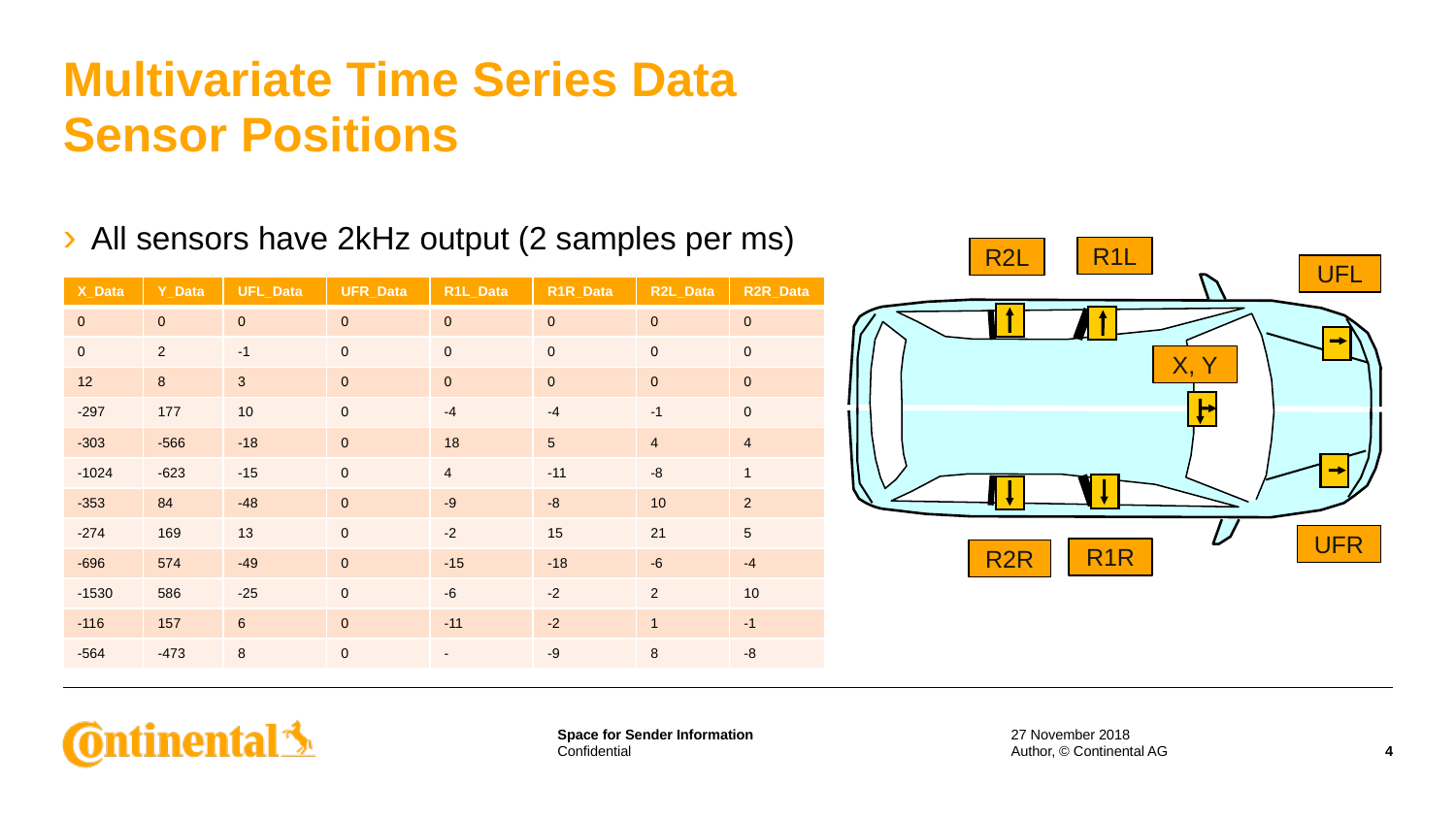

# Multivariate Time Series Data Sensor Positions

All sensors have 2kHz output (2 samples per ms)

R1L
R2L
UFL
| X\_Data | Y\_Data | UFL\_Data | UFR\_Data | R1L\_Data | R1R\_Data | R2L\_Data | R2R\_Data |
| --- | --- | --- | --- | --- | --- | --- | --- |
| 0 | 0 | 0 | 0 | 0 | 0 | 0 | 0 |
| 0 | 2 | -1 | 0 | 0 | 0 | 0 | 0 |
| 12 | 8 | 3 | 0 | 0 | 0 | 0 | 0 |
| -297 | 177 | 10 | 0 | -4 | -4 | -1 | 0 |
| -303 | -566 | -18 | 0 | 18 | 5 | 4 | 4 |
| -1024 | -623 | -15 | 0 | 4 | -11 | -8 | 1 |
| -353 | 84 | -48 | 0 | -9 | -8 | 10 | 2 |
| -274 | 169 | 13 | 0 | -2 | 15 | 21 | 5 |
| -696 | 574 | -49 | 0 | -15 | -18 | -6 | -4 |
| -1530 | 586 | -25 | 0 | -6 | -2 | 2 | 10 |
| -116 | 157 | 6 | 0 | -11 | -2 | 1 | -1 |
| -564 | -473 | 8 | 0 | - | -9 | 8 | -8 |
X, Y

UFR
R1R
R2R
27 November 2018
Author, © Continental AG
4